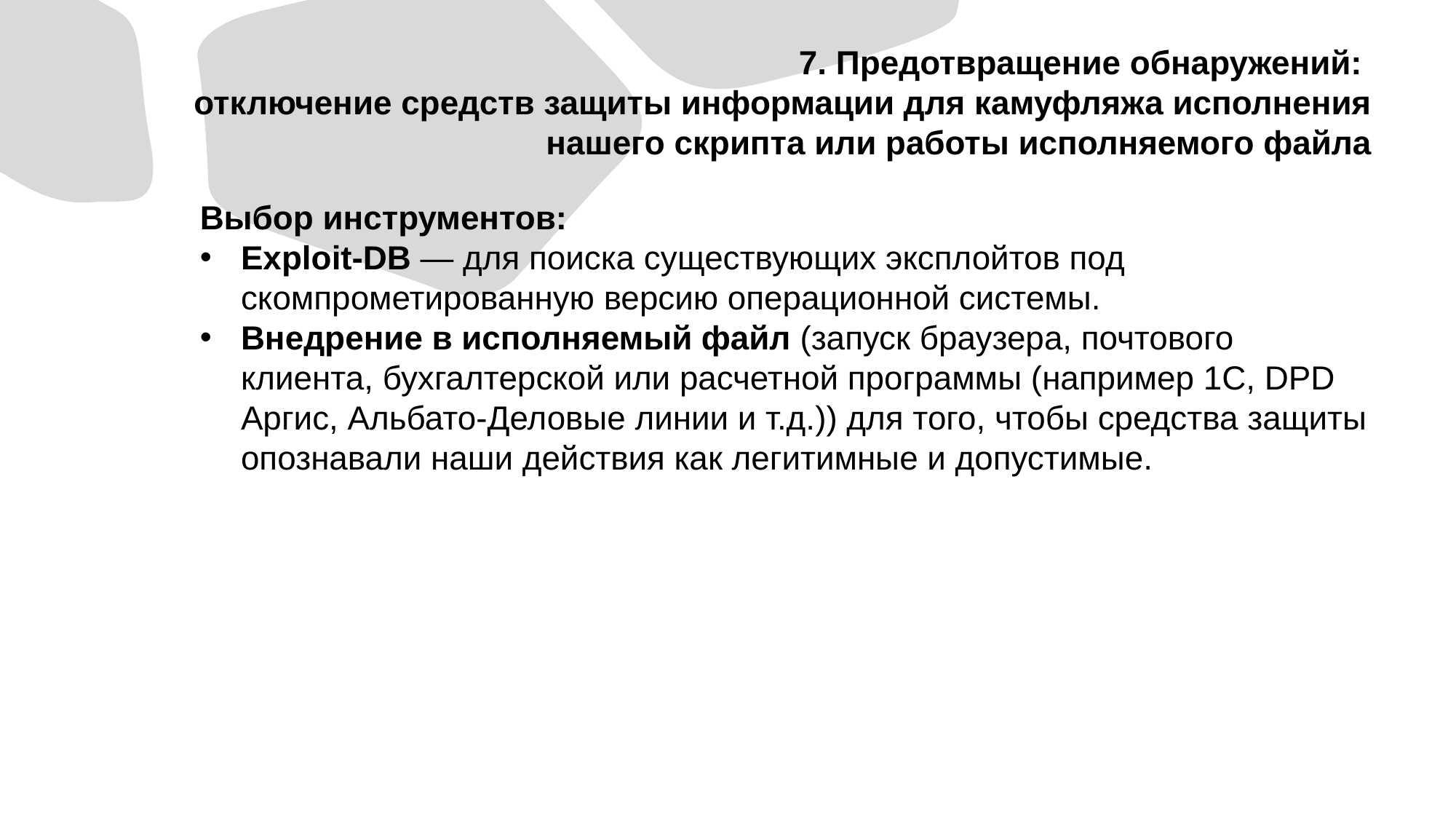

# 7. Предотвращение обнаружений: отключение средств защиты информации для камуфляжа исполнения нашего скрипта или работы исполняемого файла
Выбор инструментов:
Exploit-DB — для поиска существующих эксплойтов под скомпрометированную версию операционной системы.
Внедрение в исполняемый файл (запуск браузера, почтового клиента, бухгалтерской или расчетной программы (например 1С, DPD Аргис, Альбато-Деловые линии и т.д.)) для того, чтобы средства защиты опознавали наши действия как легитимные и допустимые.